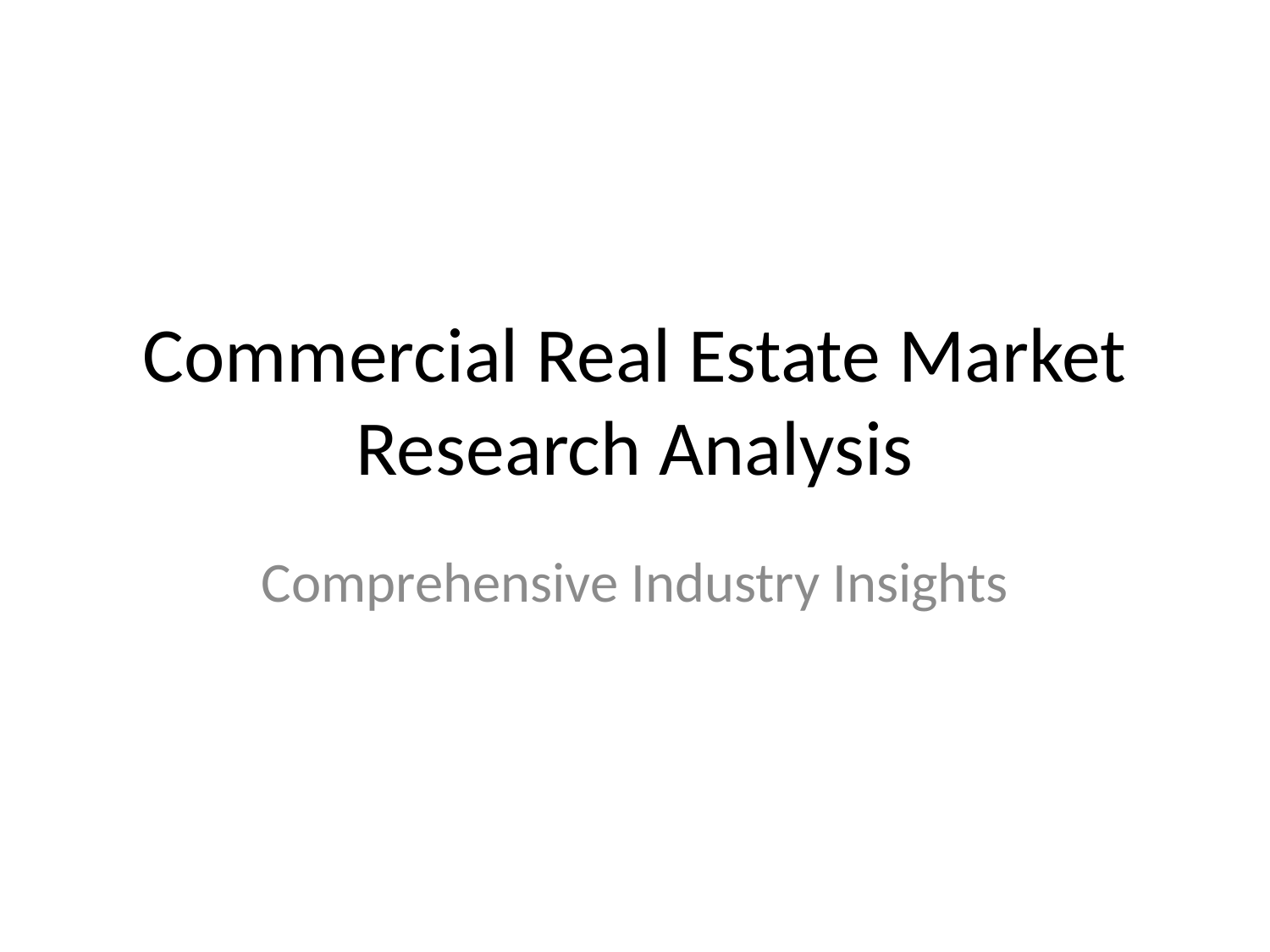

# Commercial Real Estate Market Research Analysis
Comprehensive Industry Insights